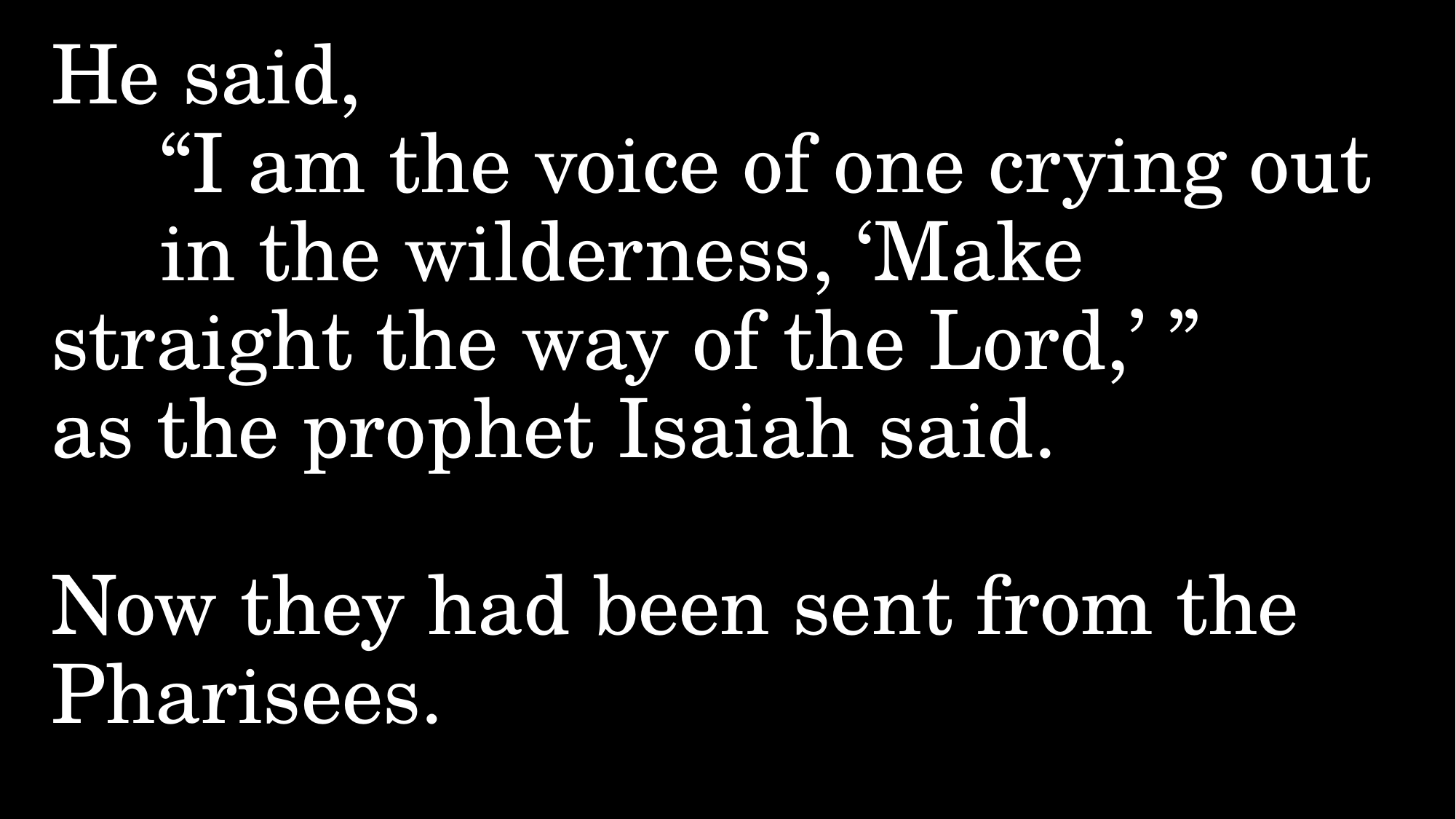

# He said, “I am the voice of one crying out 	in the wilderness, ‘Make 	straight the way of the Lord,’ ” as the prophet Isaiah said. Now they had been sent from the Pharisees.